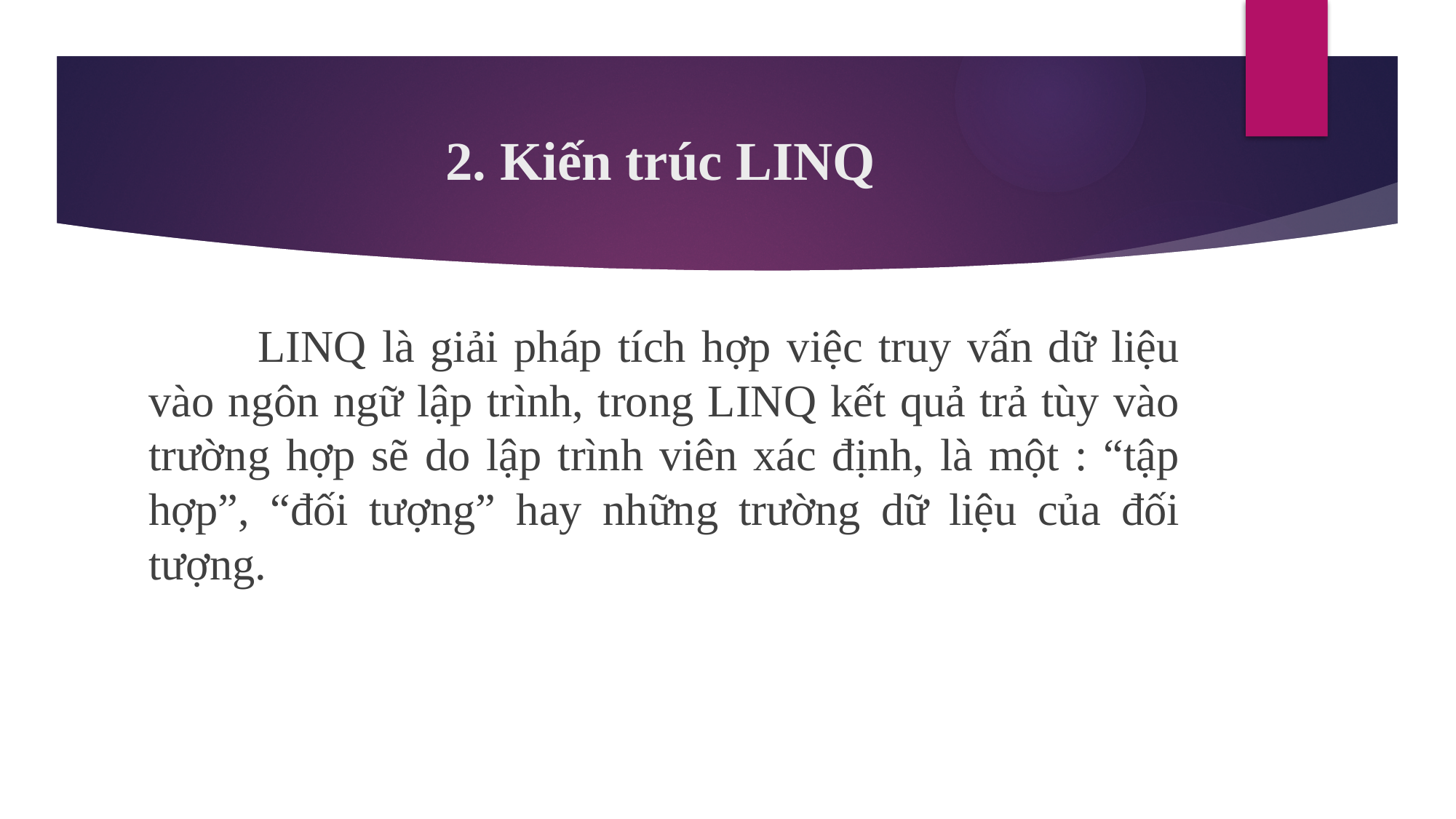

# 2. Kiến trúc LINQ
	LINQ là giải pháp tích hợp việc truy vấn dữ liệu vào ngôn ngữ lập trình, trong LINQ kết quả trả tùy vào trường hợp sẽ do lập trình viên xác định, là một : “tập hợp”, “đối tượng” hay những trường dữ liệu của đối tượng.